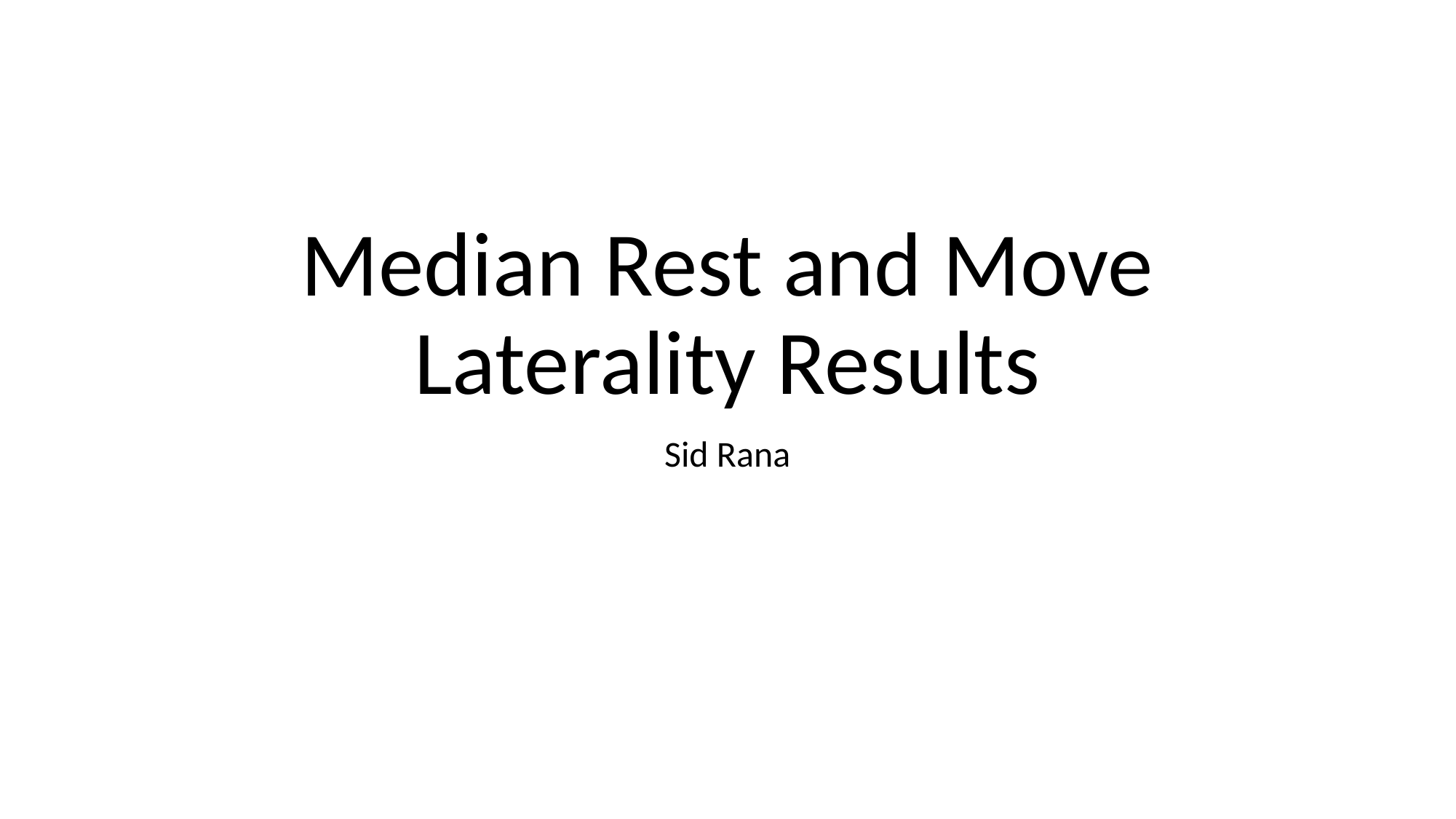

# Median Rest and Move Laterality Results
Sid Rana